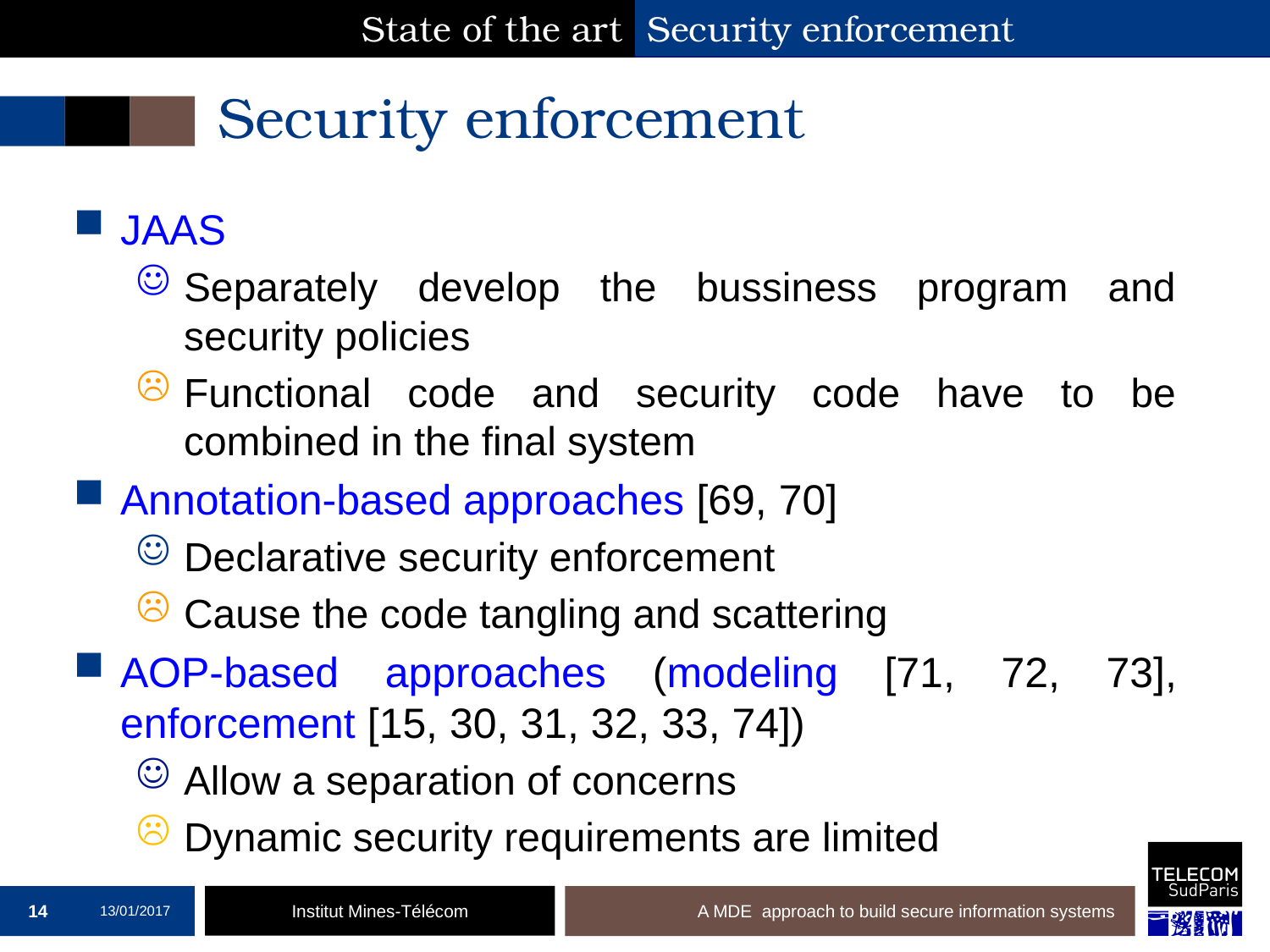

State of the art
Security enforcement
# Security enforcement
JAAS
Separately develop the bussiness program and security policies
Functional code and security code have to be combined in the final system
Annotation-based approaches [69, 70]
Declarative security enforcement
Cause the code tangling and scattering
AOP-based approaches (modeling [71, 72, 73], enforcement [15, 30, 31, 32, 33, 74])
Allow a separation of concerns
Dynamic security requirements are limited

14
13/01/2017
A MDE  approach to build secure information systems